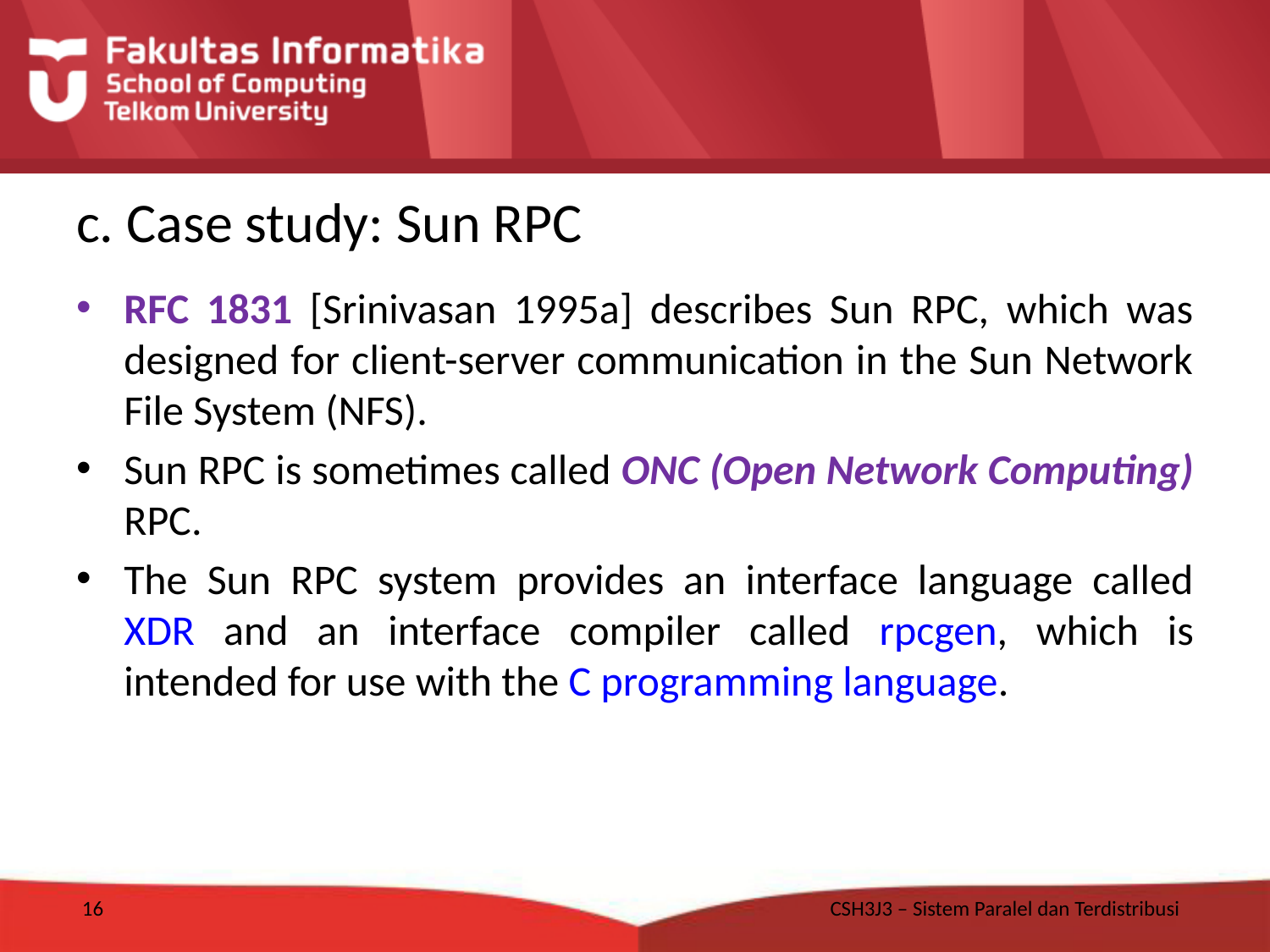

# c. Case study: Sun RPC
RFC 1831 [Srinivasan 1995a] describes Sun RPC, which was designed for client-server communication in the Sun Network File System (NFS).
Sun RPC is sometimes called ONC (Open Network Computing) RPC.
The Sun RPC system provides an interface language called XDR and an interface compiler called rpcgen, which is intended for use with the C programming language.
16
CSH3J3 – Sistem Paralel dan Terdistribusi